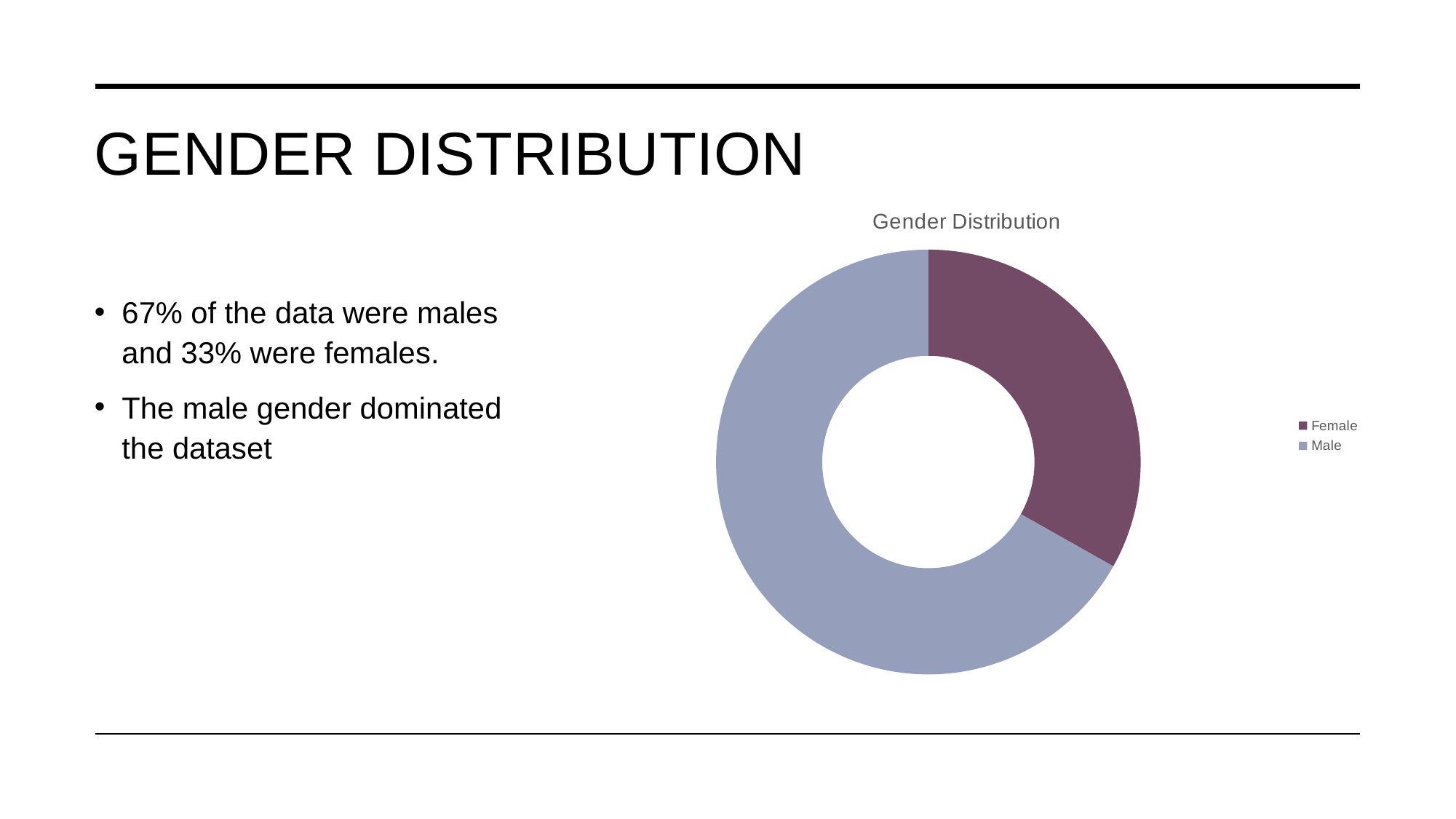

# Gender distribution

### Chart: Gender Distribution

| Category | Total |
|---|---|
| Female | 10599.0 |
| Male | 21356.0 |
67% of the data were males and 33% were females.
The male gender dominated the dataset